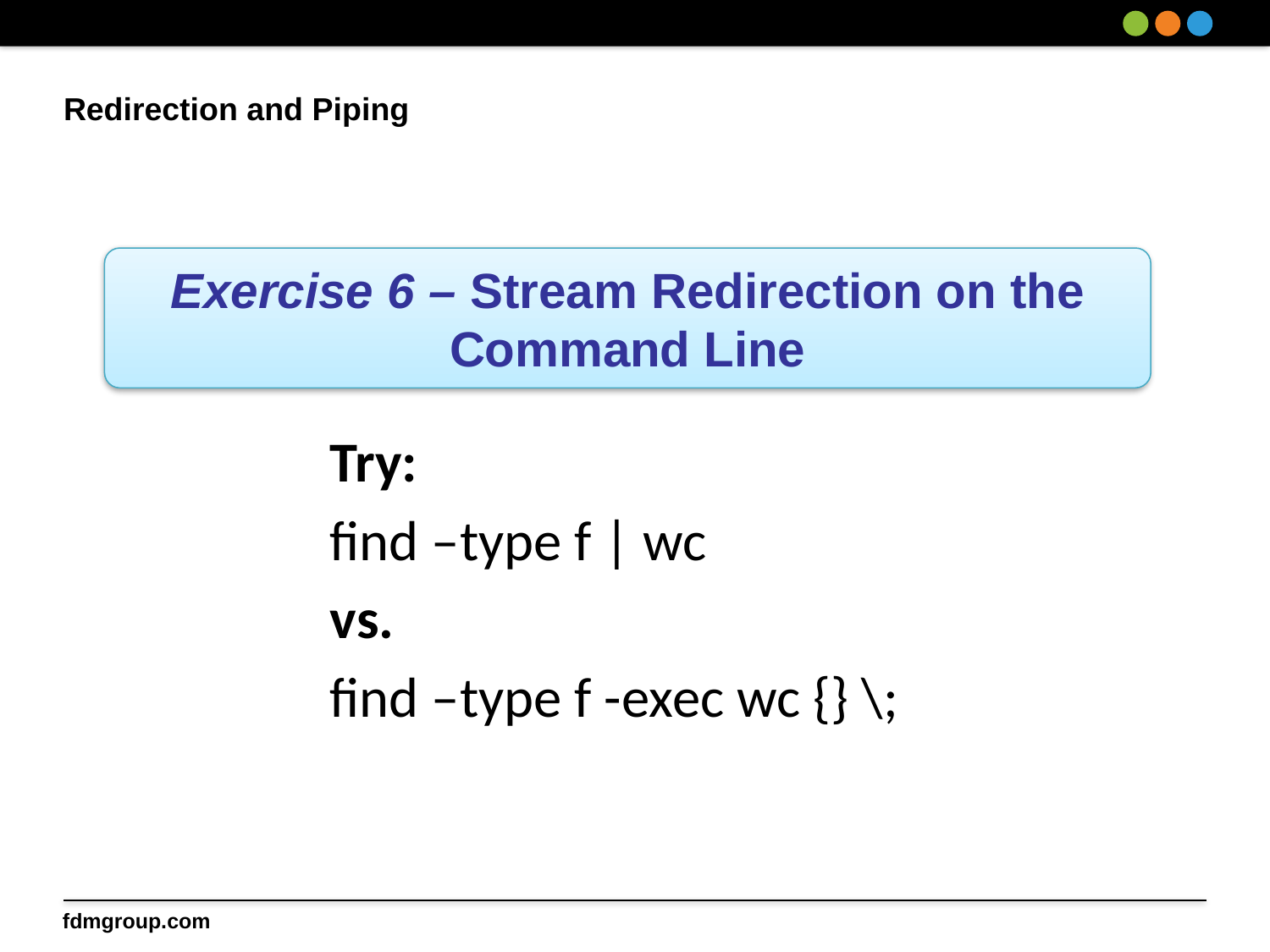

# Redirection and Piping

Exercise 6 – Stream Redirection on the Command Line
Try:
find –type f | wc
vs.
find –type f -exec wc {} \;